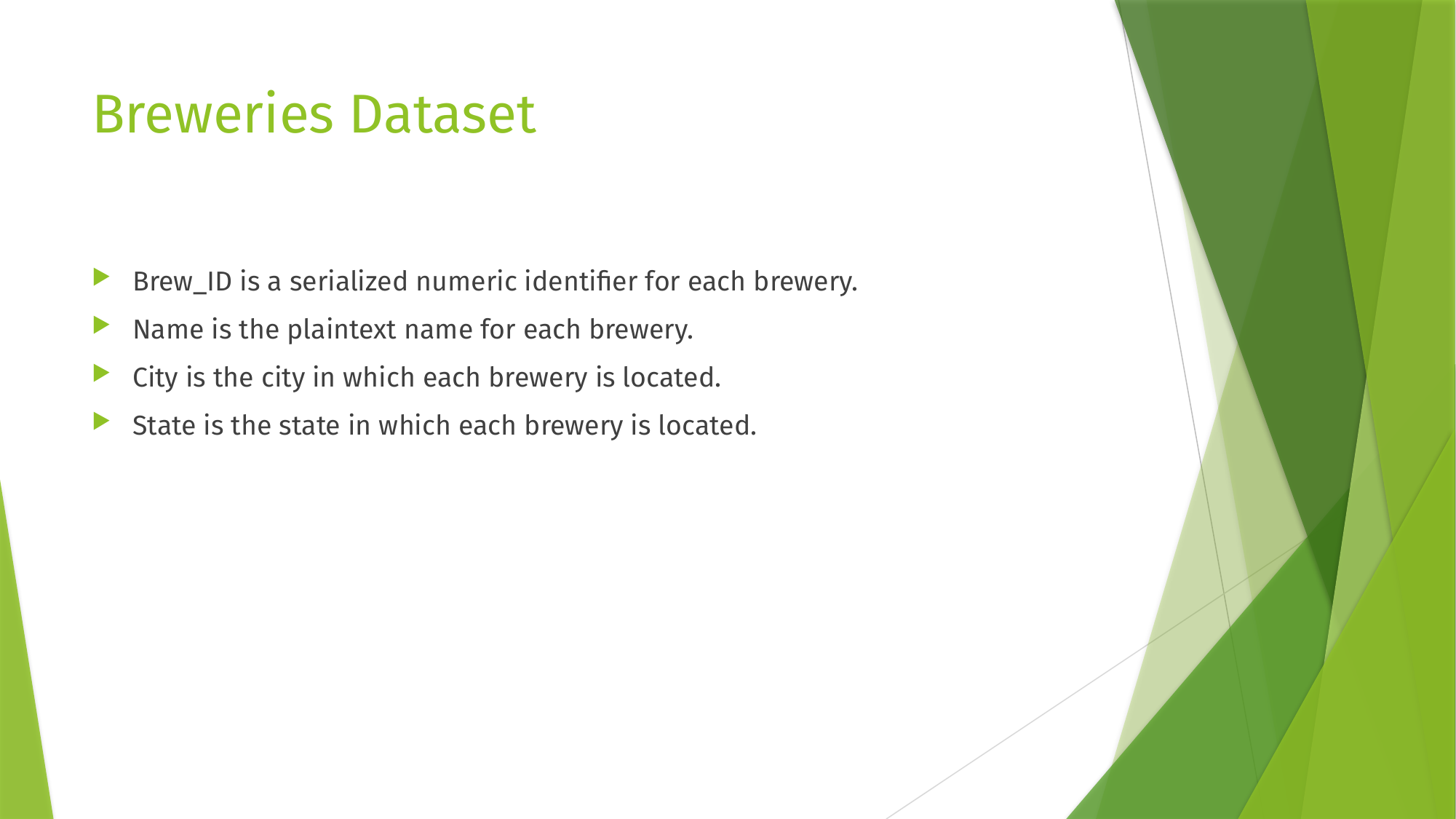

# Breweries Dataset
Brew_ID is a serialized numeric identifier for each brewery.
Name is the plaintext name for each brewery.
City is the city in which each brewery is located.
State is the state in which each brewery is located.